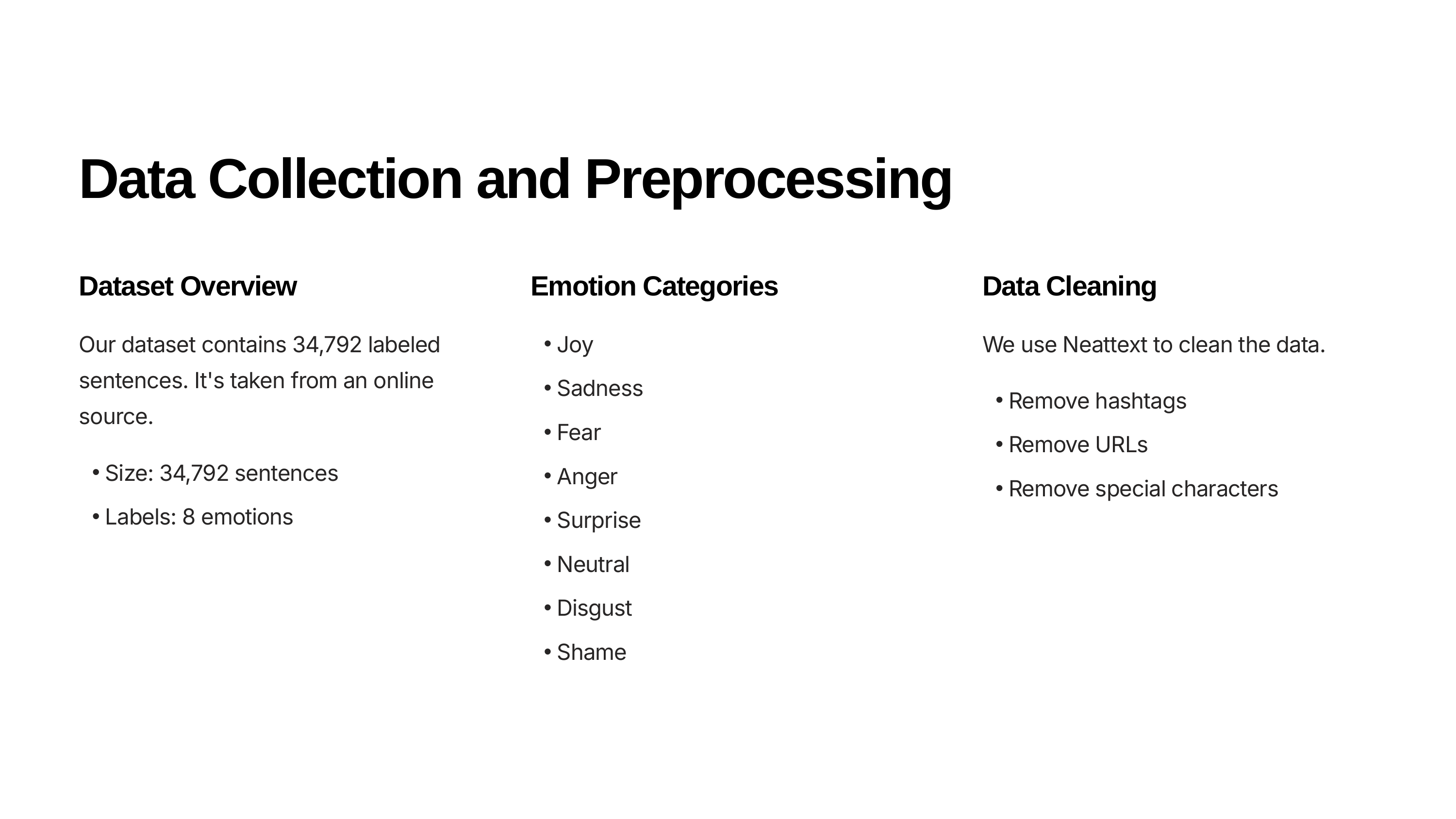

Data Collection and Preprocessing

Dataset Overview

Emotion Categories

Data Cleaning

Our dataset contains 34,792 labeled sentences. It's taken from an online source.

Joy

We use Neattext to clean the data.

Sadness

Remove hashtags

Fear

Remove URLs

Size: 34,792 sentences

Anger

Remove special characters

Labels: 8 emotions

Surprise

Neutral

Disgust

Shame